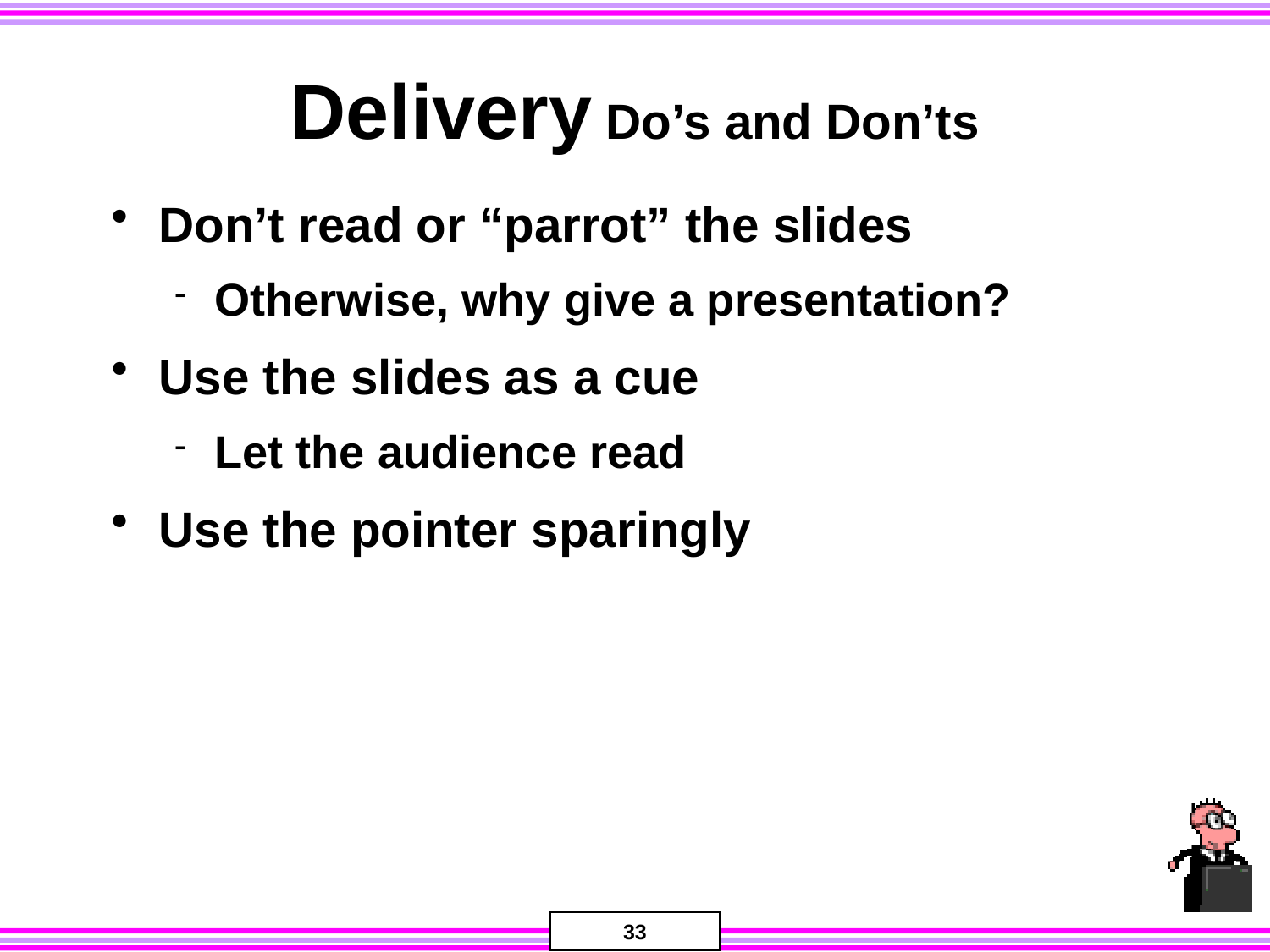

# Delivery Do’s and Don’ts
Don’t read or “parrot” the slides
Otherwise, why give a presentation?
Use the slides as a cue
Let the audience read
Use the pointer sparingly